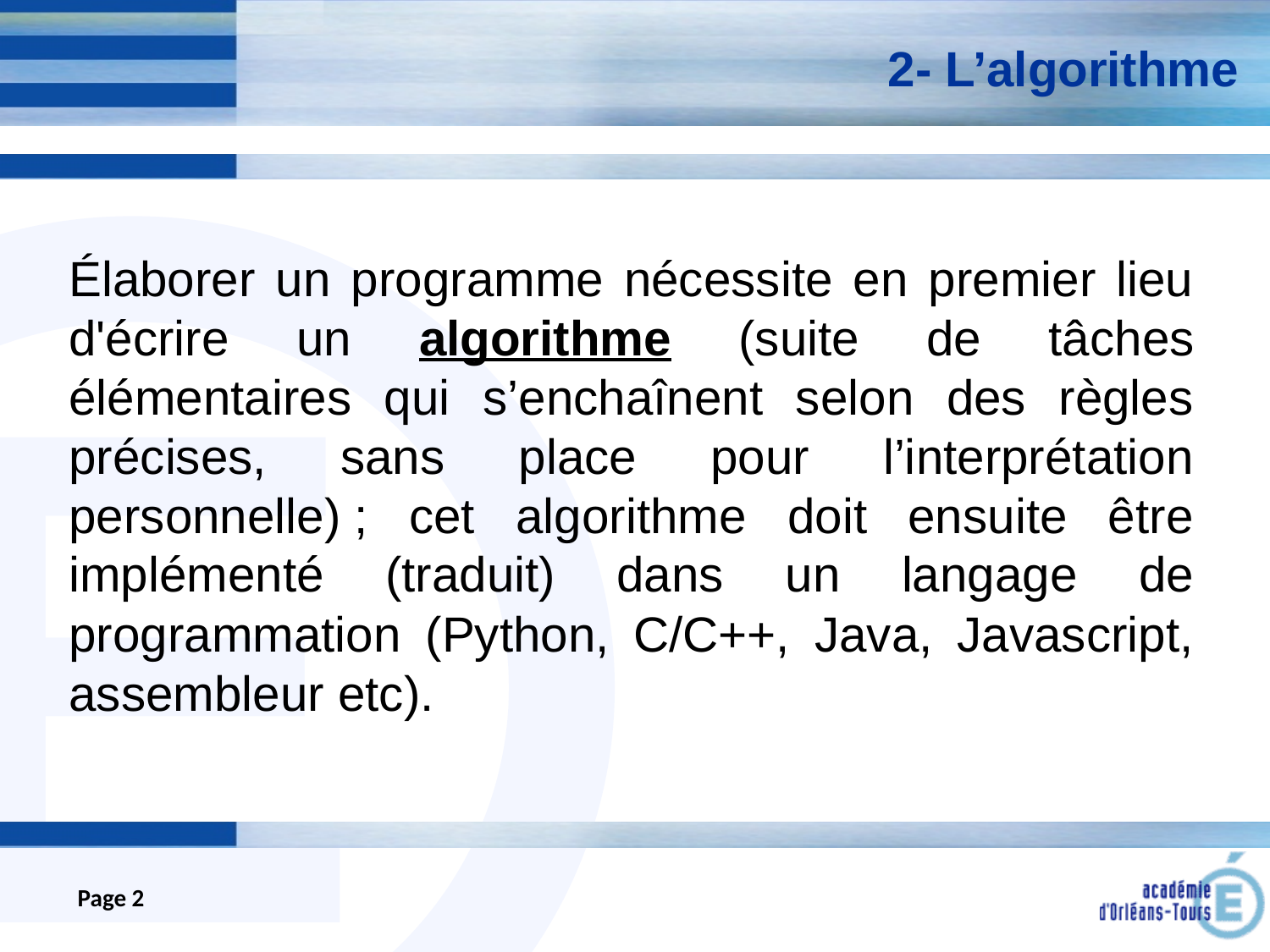

# 2- L’algorithme

Élaborer un programme nécessite en premier lieu d'écrire un algorithme (suite de tâches élémentaires qui s’enchaînent selon des règles précises, sans place pour l’interprétation personnelle) ; cet algorithme doit ensuite être implémenté (traduit) dans un langage de programmation (Python, C/C++, Java, Javascript, assembleur etc).
Page 2